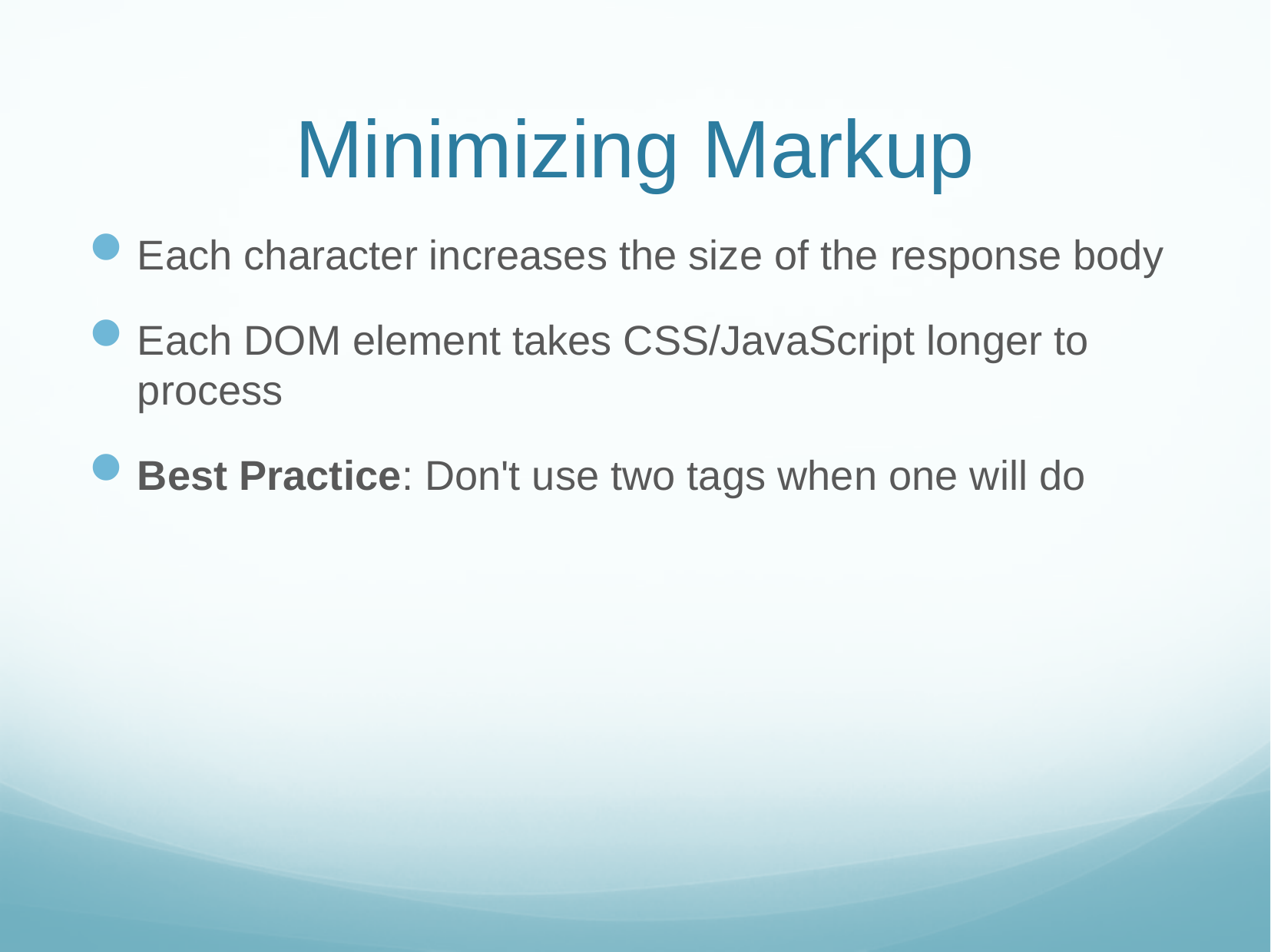

# Minimizing Markup
Each character increases the size of the response body
Each DOM element takes CSS/JavaScript longer to process
Best Practice: Don't use two tags when one will do